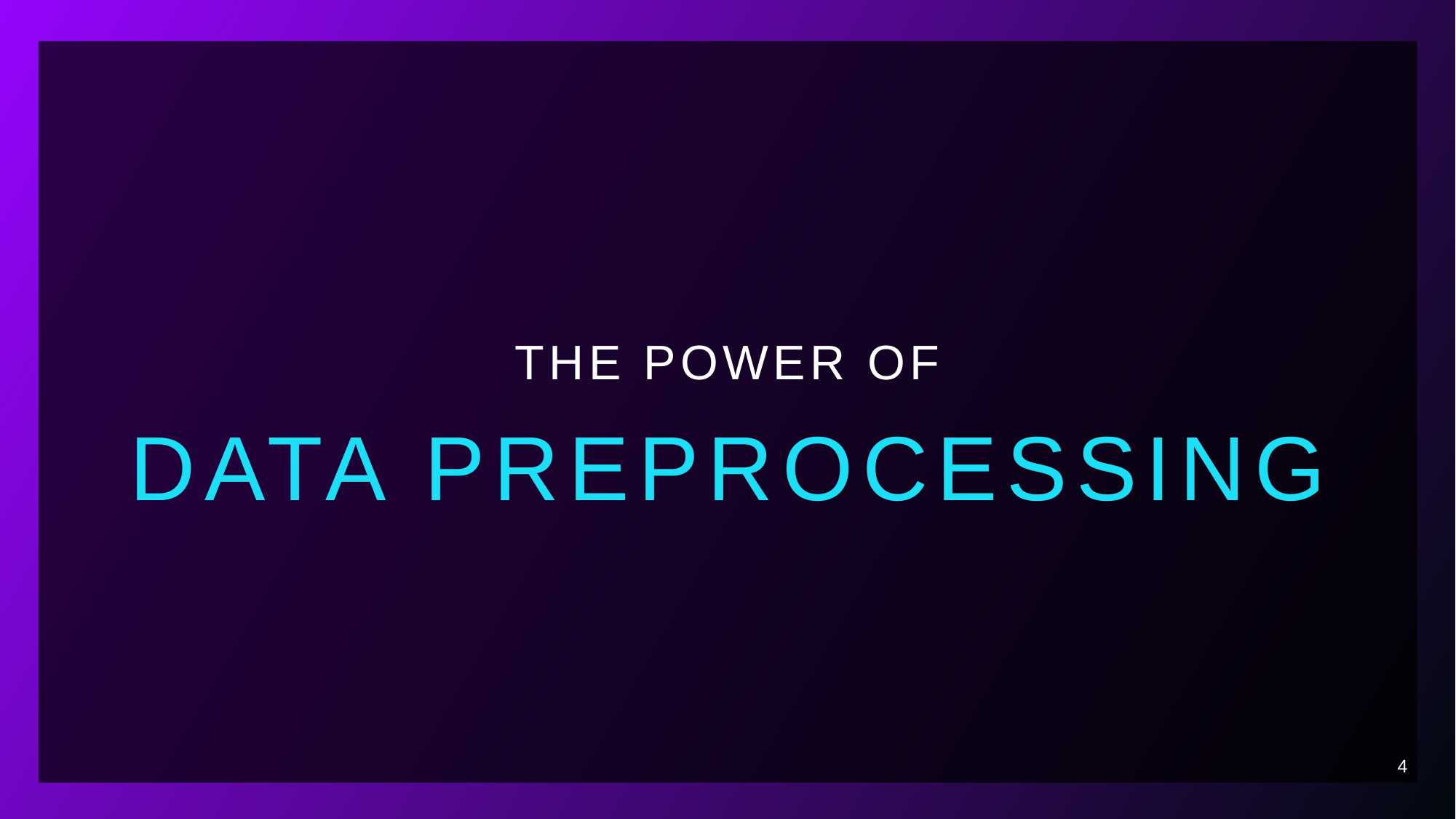

# The Power of
Data Preprocessing
4